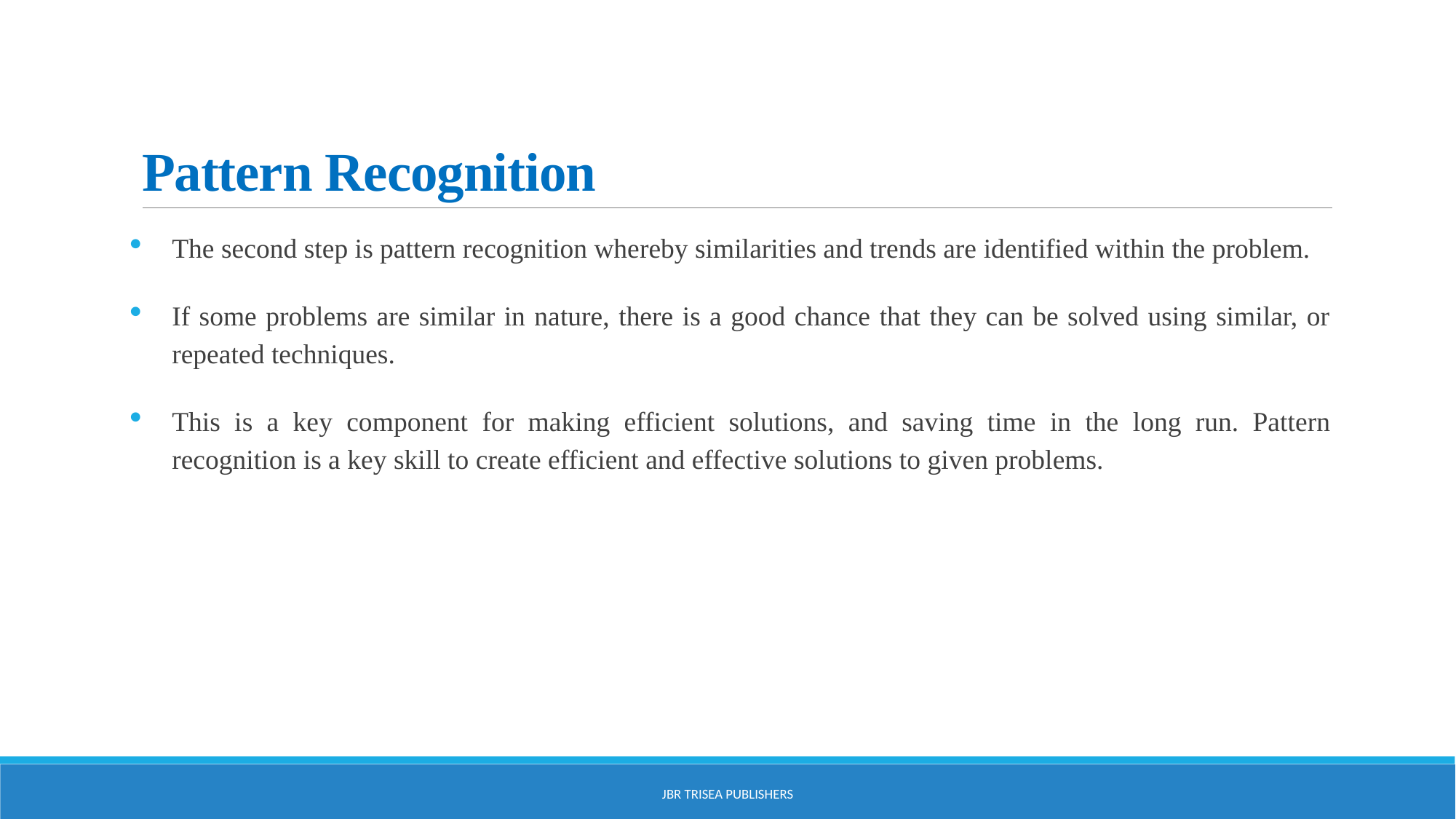

# Pattern Recognition
The second step is pattern recognition whereby similarities and trends are identified within the problem.
If some problems are similar in nature, there is a good chance that they can be solved using similar, or repeated techniques.
This is a key component for making efficient solutions, and saving time in the long run. Pattern recognition is a key skill to create efficient and effective solutions to given problems.

JBR Trisea Publishers